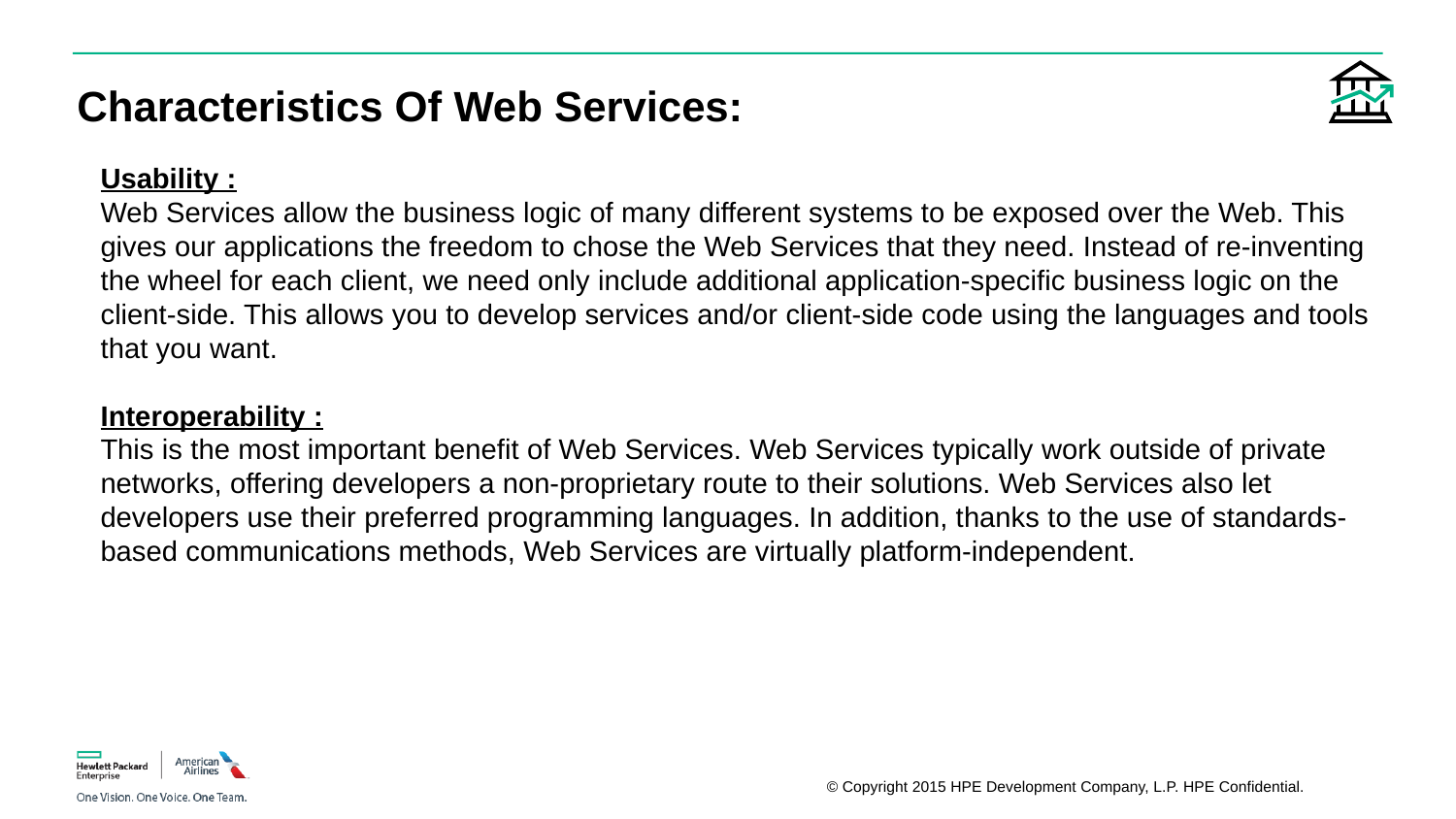

# Characteristics Of Web Services:
Usability :
Web Services allow the business logic of many different systems to be exposed over the Web. This gives our applications the freedom to chose the Web Services that they need. Instead of re-inventing the wheel for each client, we need only include additional application-specific business logic on the client-side. This allows you to develop services and/or client-side code using the languages and tools that you want.

Interoperability :
This is the most important benefit of Web Services. Web Services typically work outside of private networks, offering developers a non-proprietary route to their solutions. Web Services also let developers use their preferred programming languages. In addition, thanks to the use of standards-based communications methods, Web Services are virtually platform-independent.